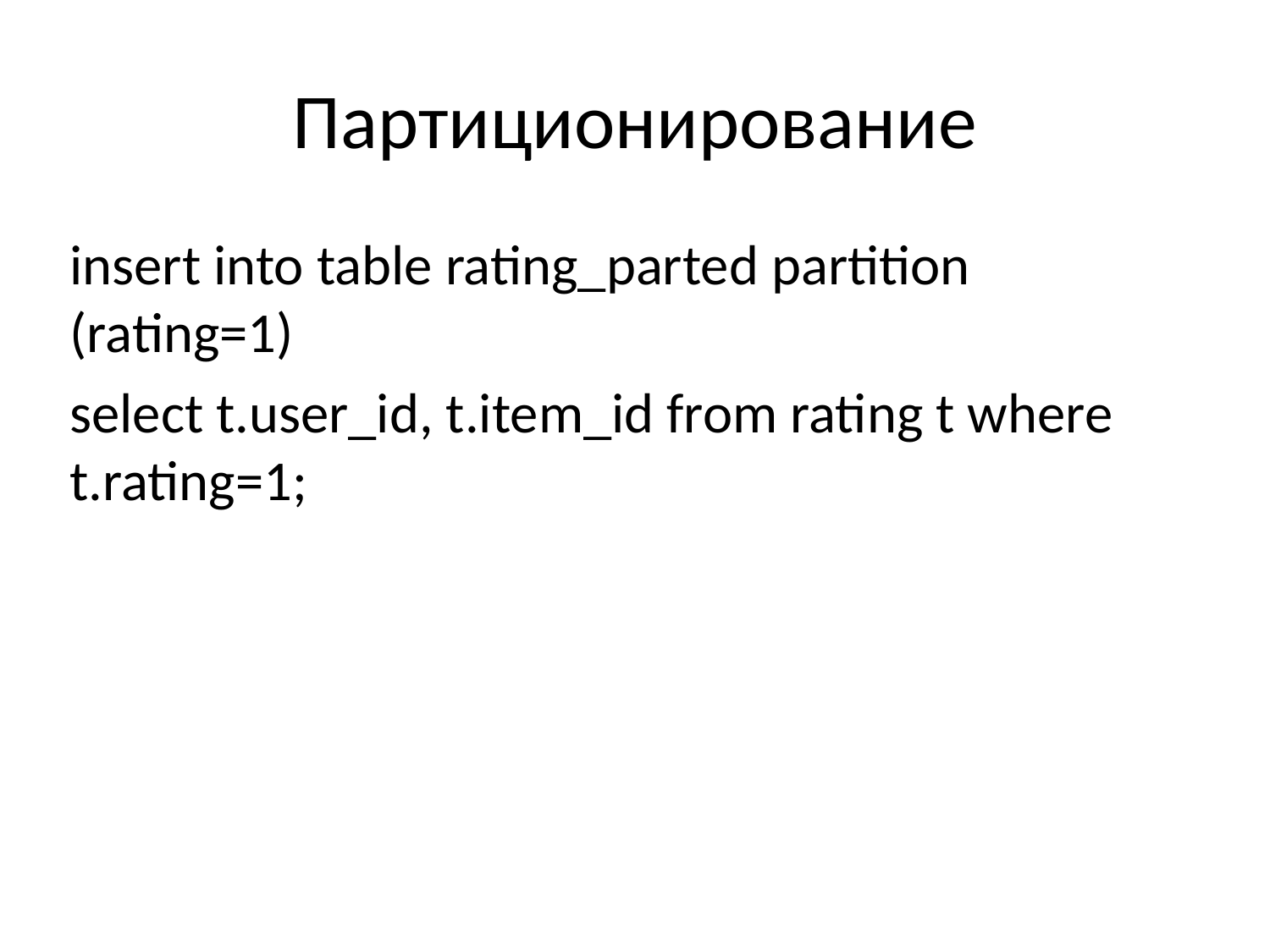

# Партиционирование
insert into table rating_parted partition (rating=1)
select t.user_id, t.item_id from rating t where t.rating=1;
19